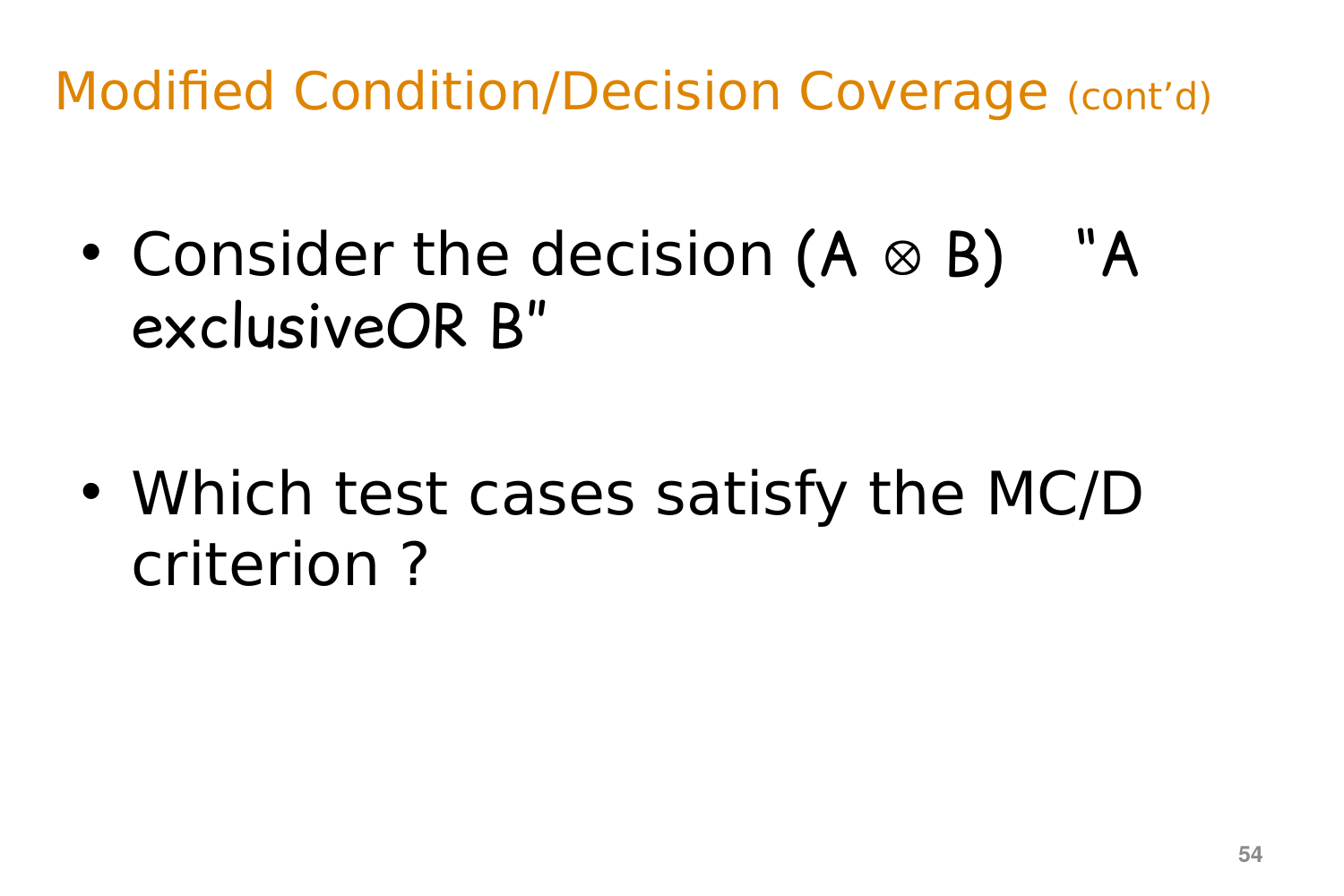

# Modified Condition/Decision Coverage (cont’d)
Consider the decision (A ⊗ B)    “A exclusiveOR B”

Which test cases satisfy the MC/D criterion ?

54